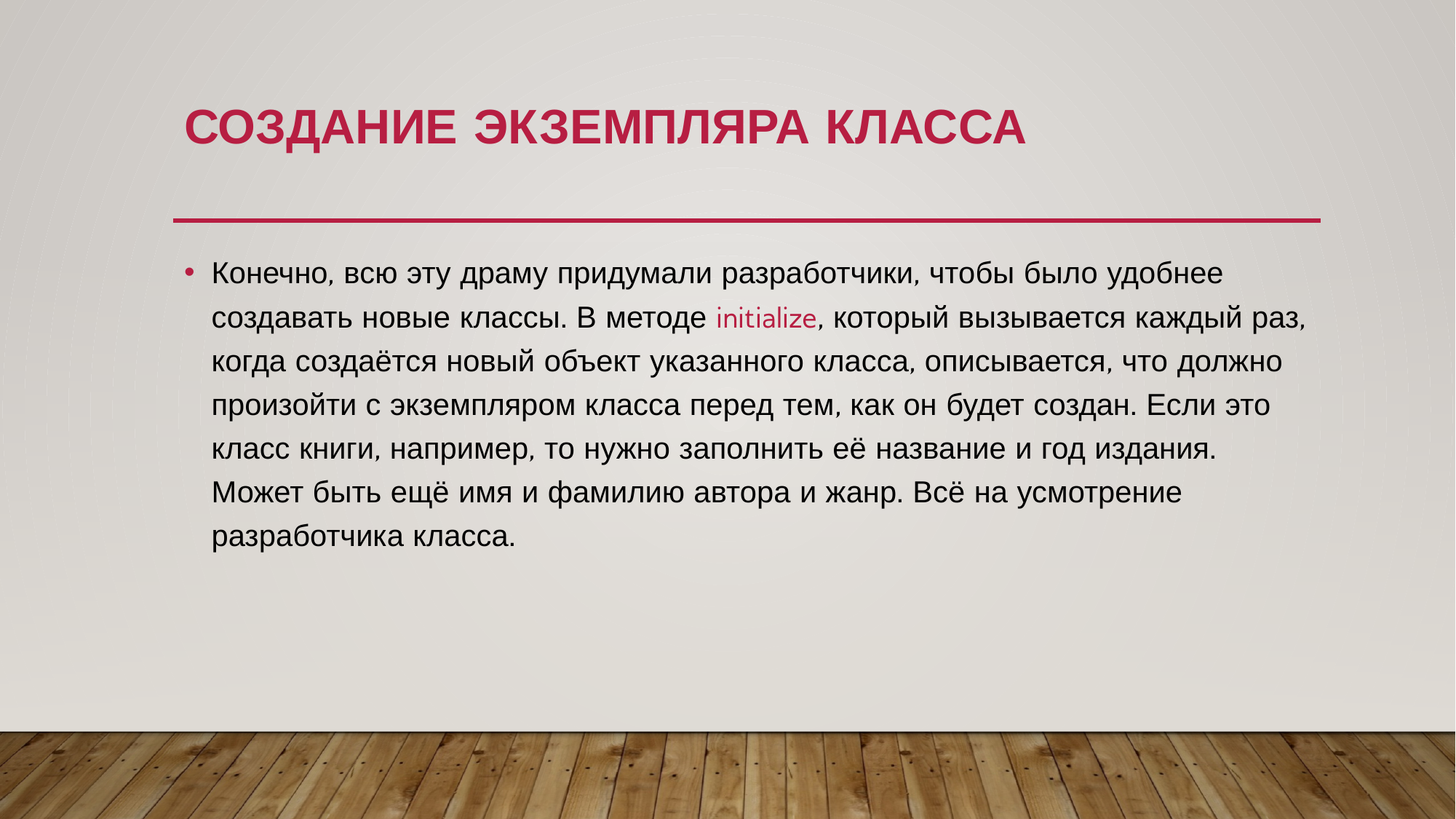

# Создание экземпляра класса
Конечно, всю эту драму придумали разработчики, чтобы было удобнее создавать новые классы. В методе initialize, который вызывается каждый раз, когда создаётся новый объект указанного класса, описывается, что должно произойти с экземпляром класса перед тем, как он будет создан. Если это класс книги, например, то нужно заполнить её название и год издания. Может быть ещё имя и фамилию автора и жанр. Всё на усмотрение разработчика класса.